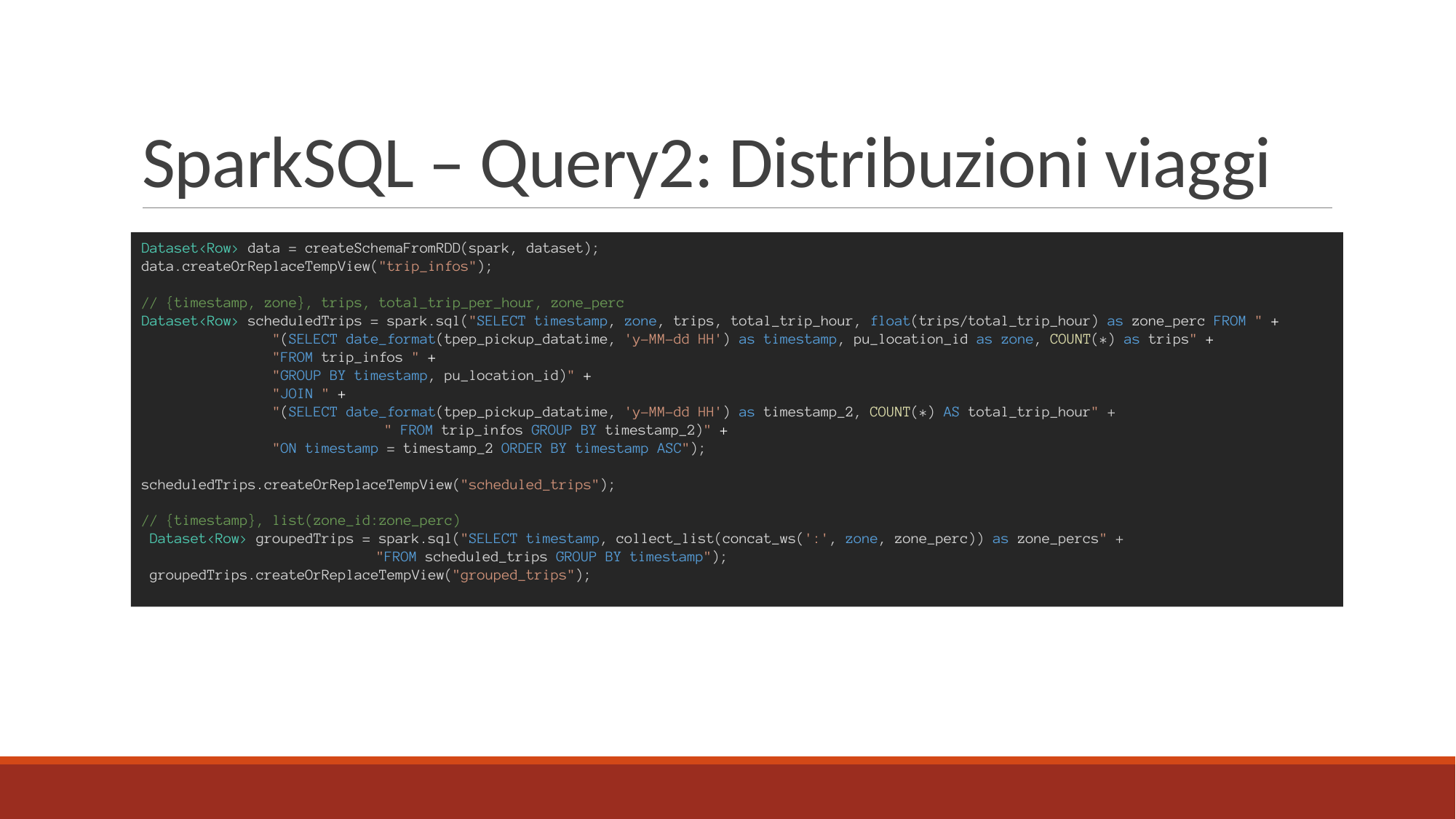

# SparkSQL – Query2: Distribuzioni viaggi
Dataset<Row> data = createSchemaFromRDD(spark, dataset);
data.createOrReplaceTempView("trip_infos");

// {timestamp, zone}, trips, total_trip_per_hour, zone_perc
Dataset<Row> scheduledTrips = spark.sql("SELECT timestamp, zone, trips, total_trip_hour, float(trips/total_trip_hour) as zone_perc FROM " +
                "(SELECT date_format(tpep_pickup_datatime, 'y-MM-dd HH') as timestamp, pu_location_id as zone, COUNT(*) as trips" +
                "FROM trip_infos " +
                "GROUP BY timestamp, pu_location_id)" +
                "JOIN " +
                "(SELECT date_format(tpep_pickup_datatime, 'y-MM-dd HH') as timestamp_2, COUNT(*) AS total_trip_hour" +
		   " FROM trip_infos GROUP BY timestamp_2)" +
                "ON timestamp = timestamp_2 ORDER BY timestamp ASC");

scheduledTrips.createOrReplaceTempView("scheduled_trips");

// {timestamp}, list(zone_id:zone_perc)
 Dataset<Row> groupedTrips = spark.sql("SELECT timestamp, collect_list(concat_ws(':', zone, zone_perc)) as zone_percs" +
		  "FROM scheduled_trips GROUP BY timestamp");
 groupedTrips.createOrReplaceTempView("grouped_trips");